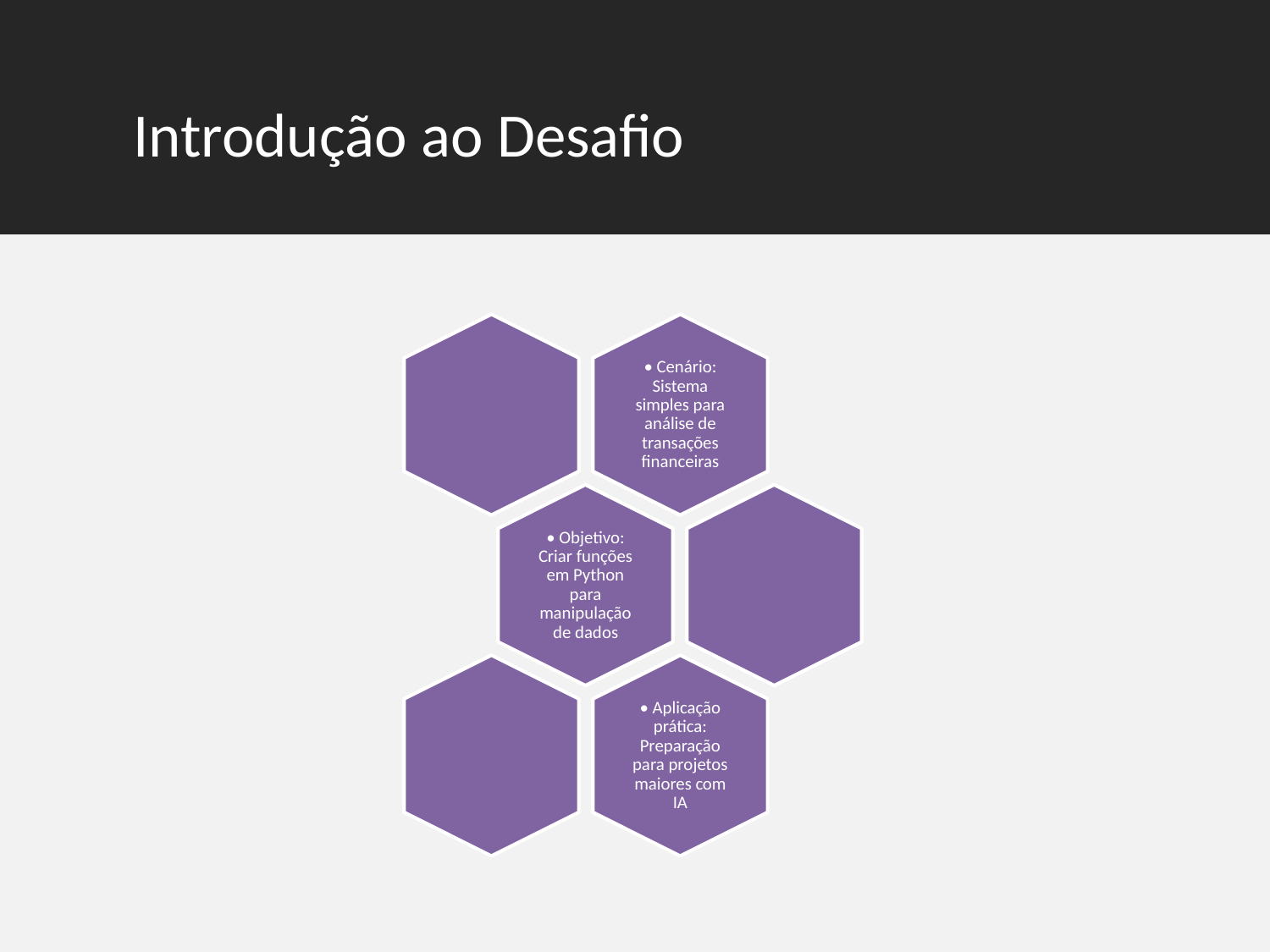

# Introdução ao Desafio

• Cenário: Sistema simples para análise de transações financeiras

• Objetivo: Criar funções em Python para manipulação de dados

• Aplicação prática: Preparação para projetos maiores com IA